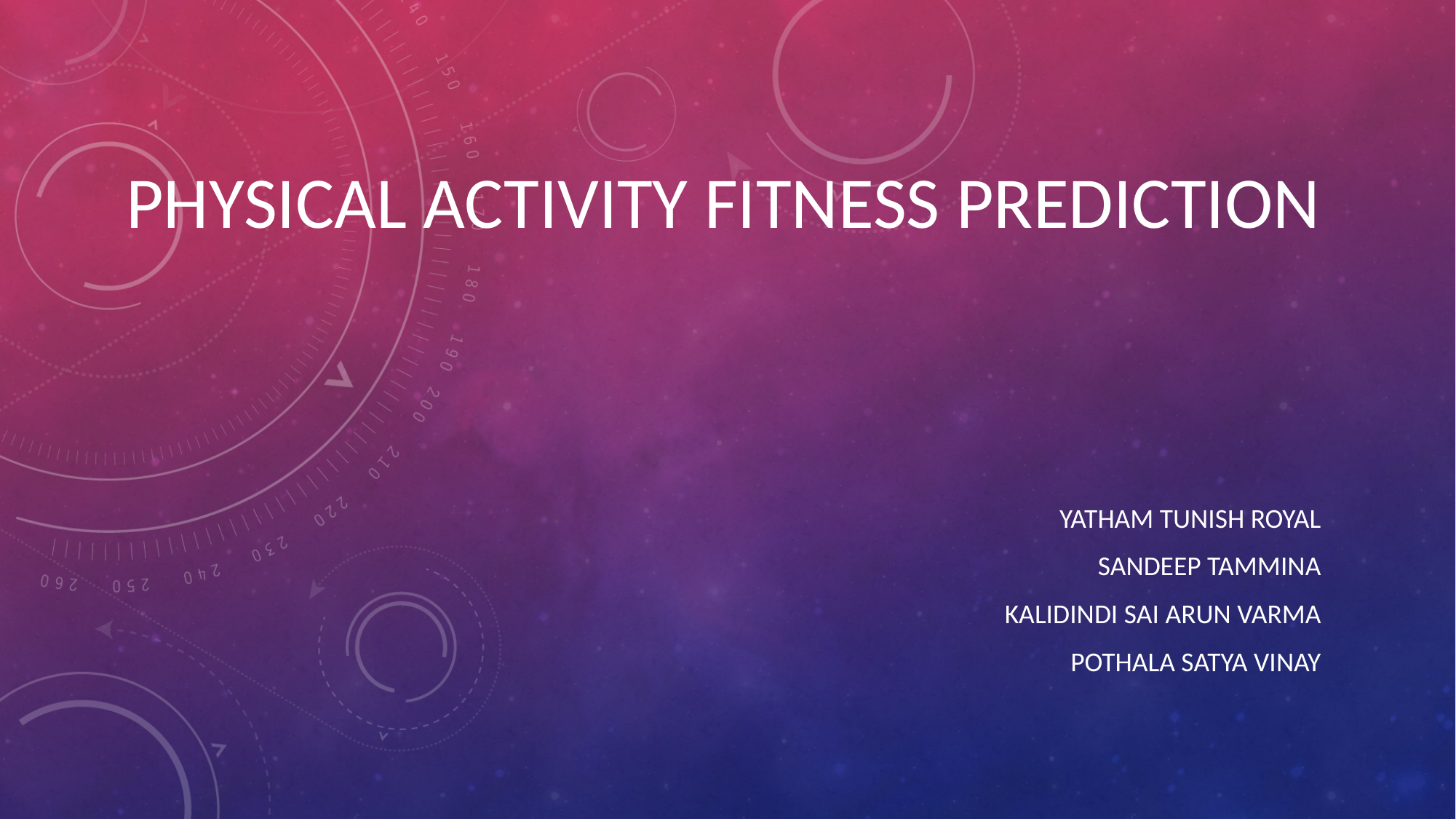

# Physical activity fitness prediction
Yatham tunish royal
Sandeep tammina
Kalidindi sai arun varma
Pothala satya vinay